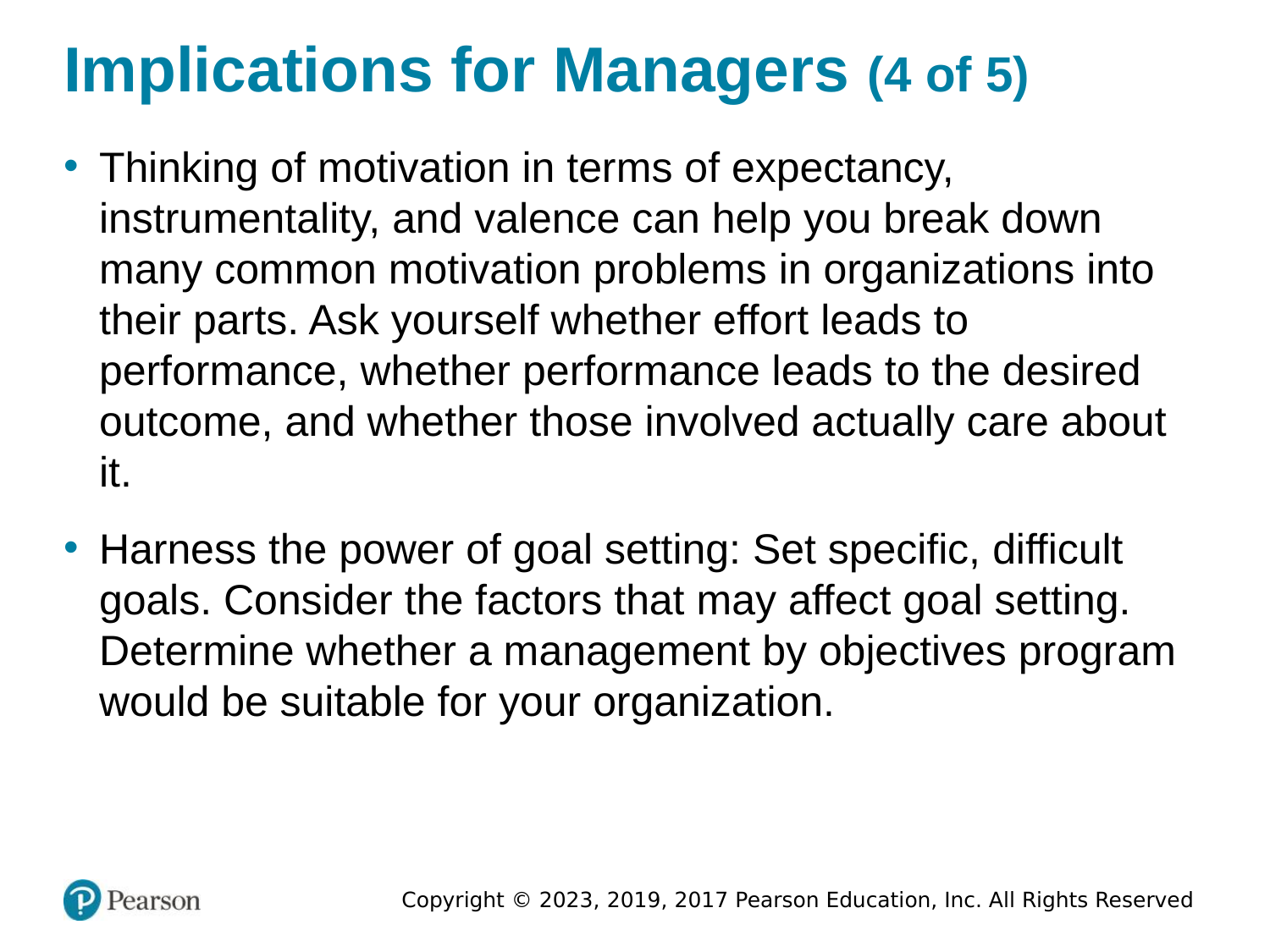

# Implications for Managers (4 of 5)
Thinking of motivation in terms of expectancy, instrumentality, and valence can help you break down many common motivation problems in organizations into their parts. Ask yourself whether effort leads to performance, whether performance leads to the desired outcome, and whether those involved actually care about it.
Harness the power of goal setting: Set specific, difficult goals. Consider the factors that may affect goal setting. Determine whether a management by objectives program would be suitable for your organization.